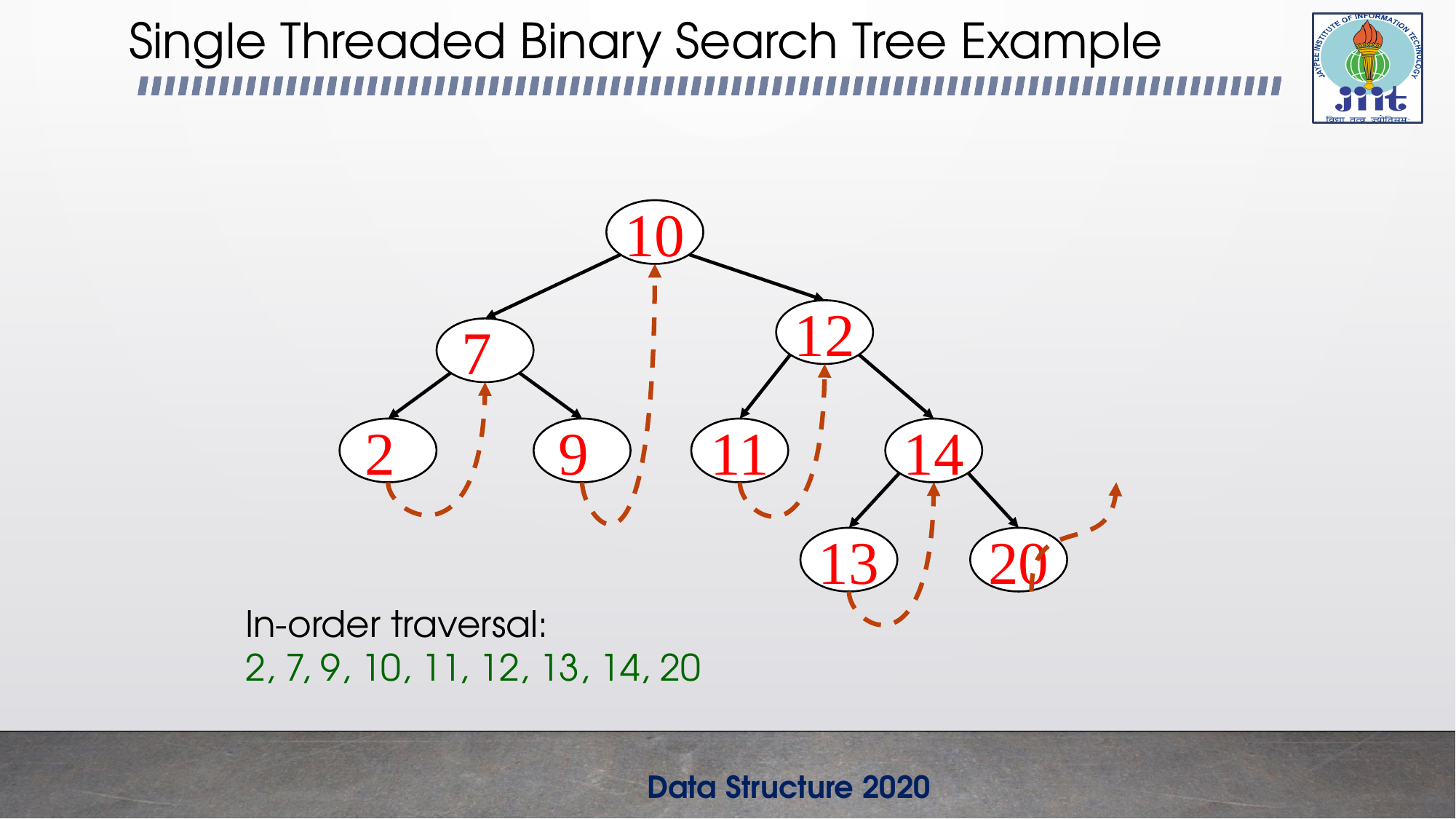

# Single Threaded Binary Search Tree Example
10
12
7
2
9
11
14
13
20
In-order traversal:
2, 7, 9, 10, 11, 12, 13, 14, 20